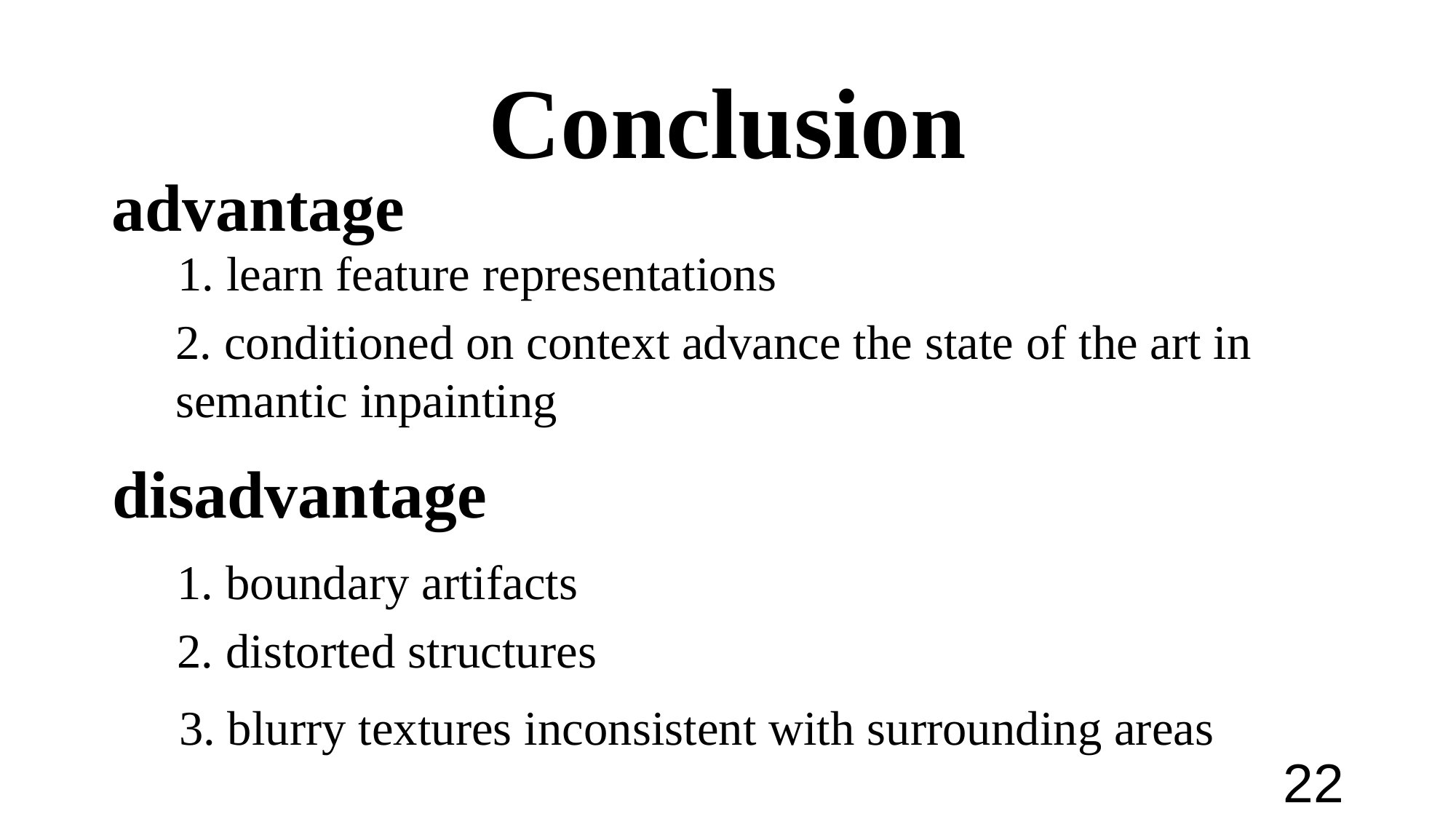

Conclusion
advantage
1. learn feature representations
2. conditioned on context advance the state of the art in   semantic inpainting
disadvantage
1. boundary artifacts
2. distorted structures
3. blurry textures inconsistent with surrounding areas
22